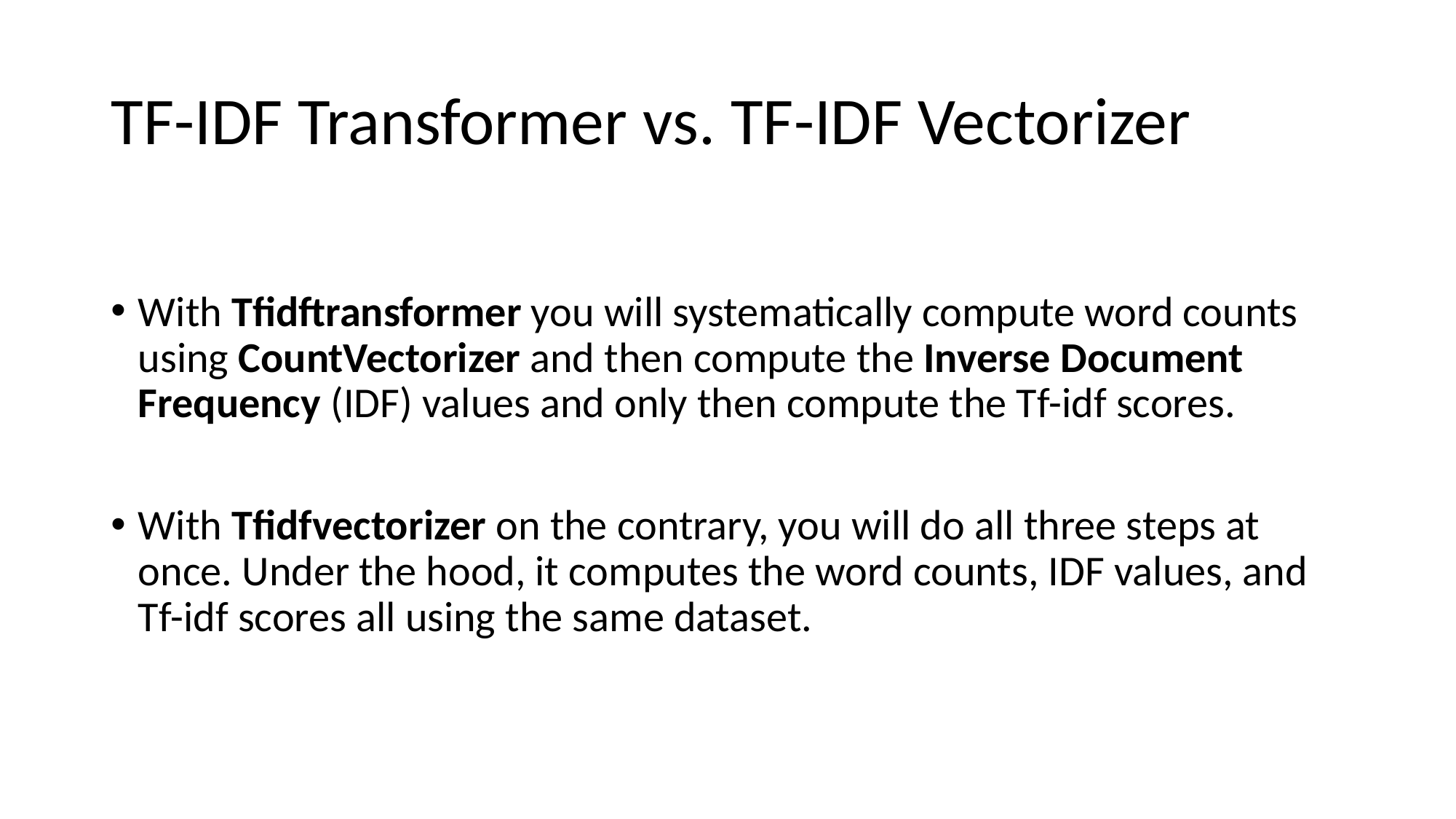

# TF-IDF Transformer vs. TF-IDF Vectorizer

With Tfidftransformer you will systematically compute word counts using CountVectorizer and then compute the Inverse Document Frequency (IDF) values and only then compute the Tf-idf scores.

With Tfidfvectorizer on the contrary, you will do all three steps at once. Under the hood, it computes the word counts, IDF values, and Tf-idf scores all using the same dataset.